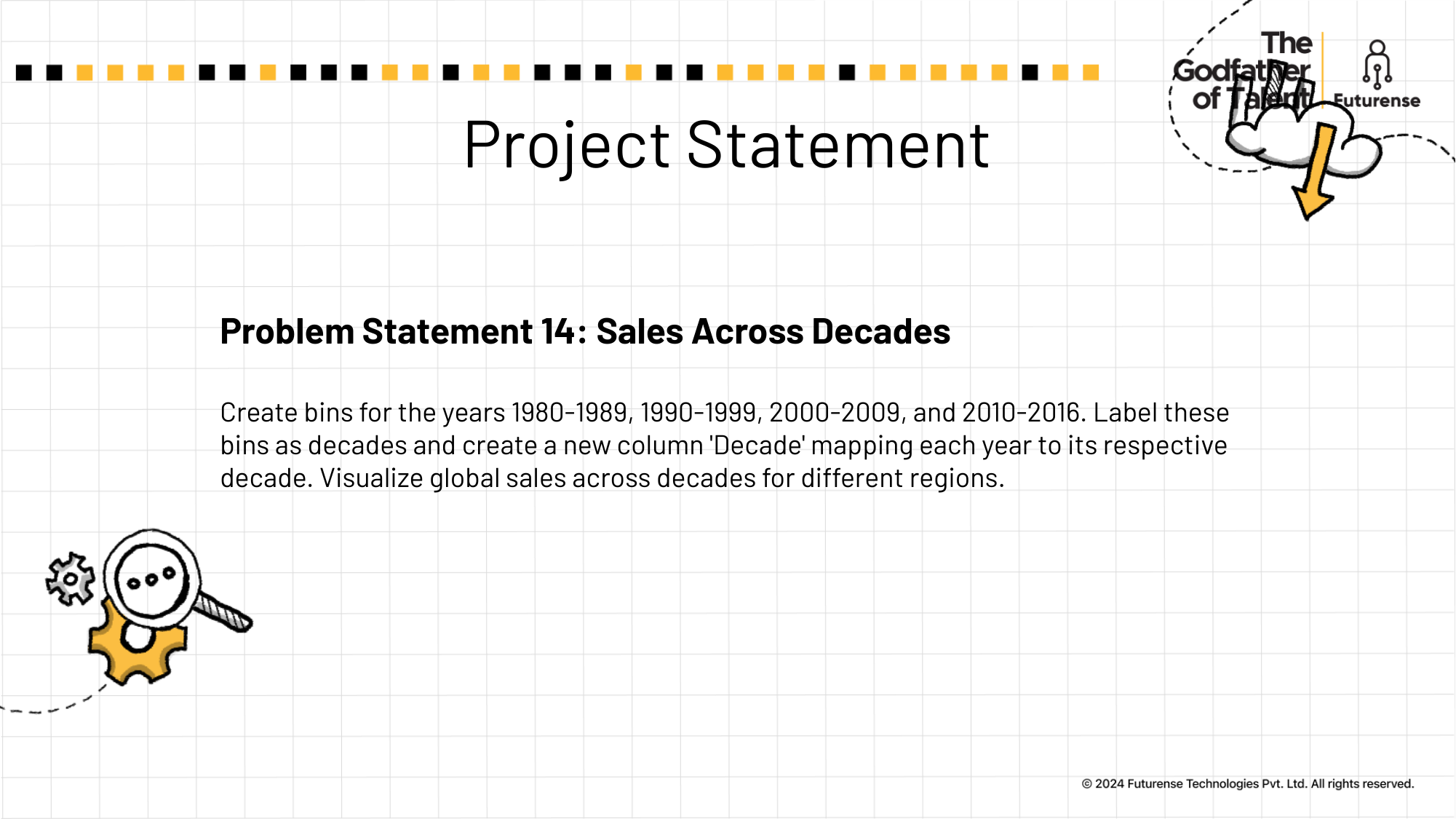

# Project Statement
Problem Statement 14: Sales Across Decades
Create bins for the years 1980-1989, 1990-1999, 2000-2009, and 2010-2016. Label these bins as decades and create a new column 'Decade' mapping each year to its respective decade. Visualize global sales across decades for different regions.